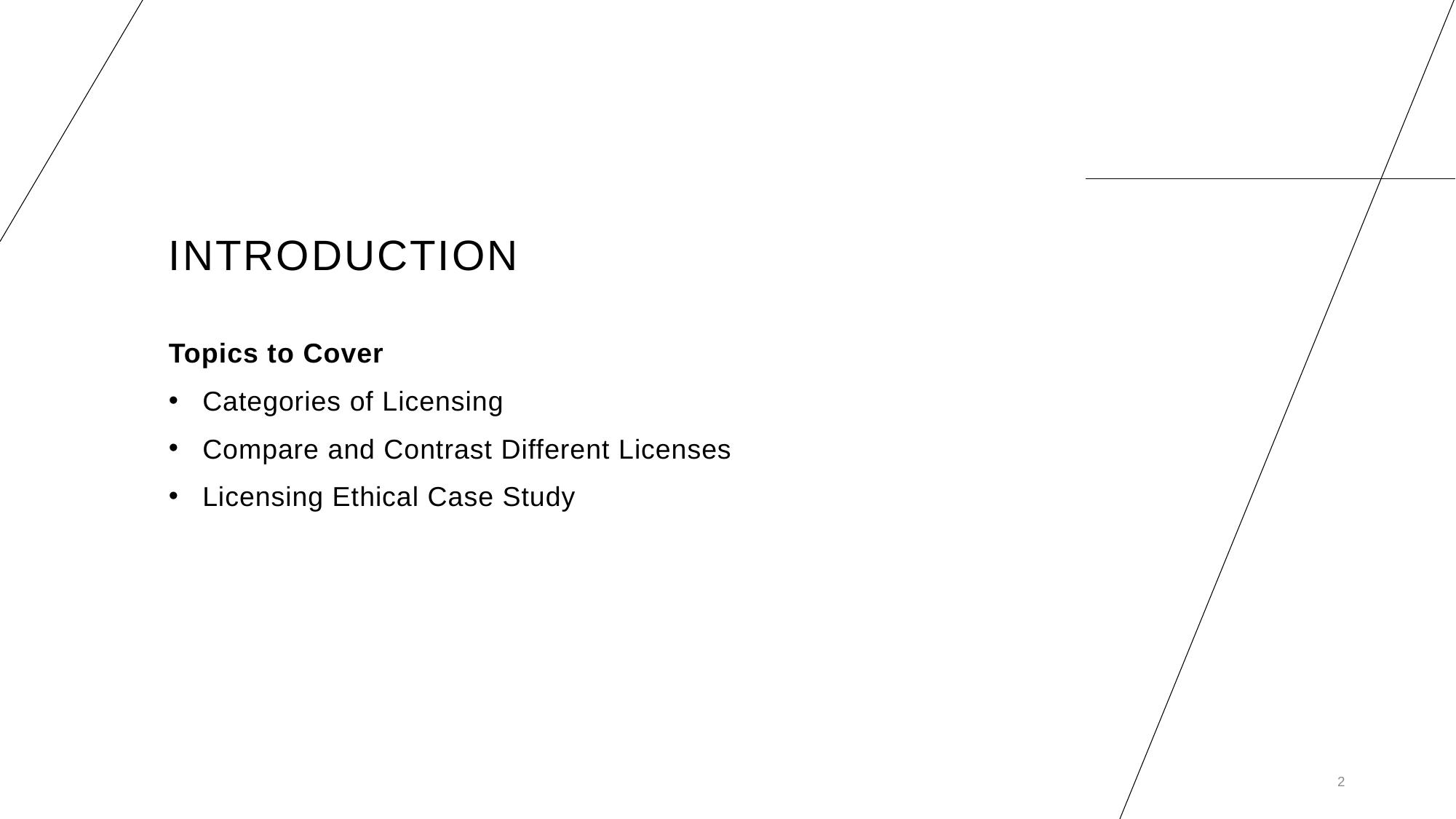

# introduction
Topics to Cover
Categories of Licensing
Compare and Contrast Different Licenses
Licensing Ethical Case Study
2